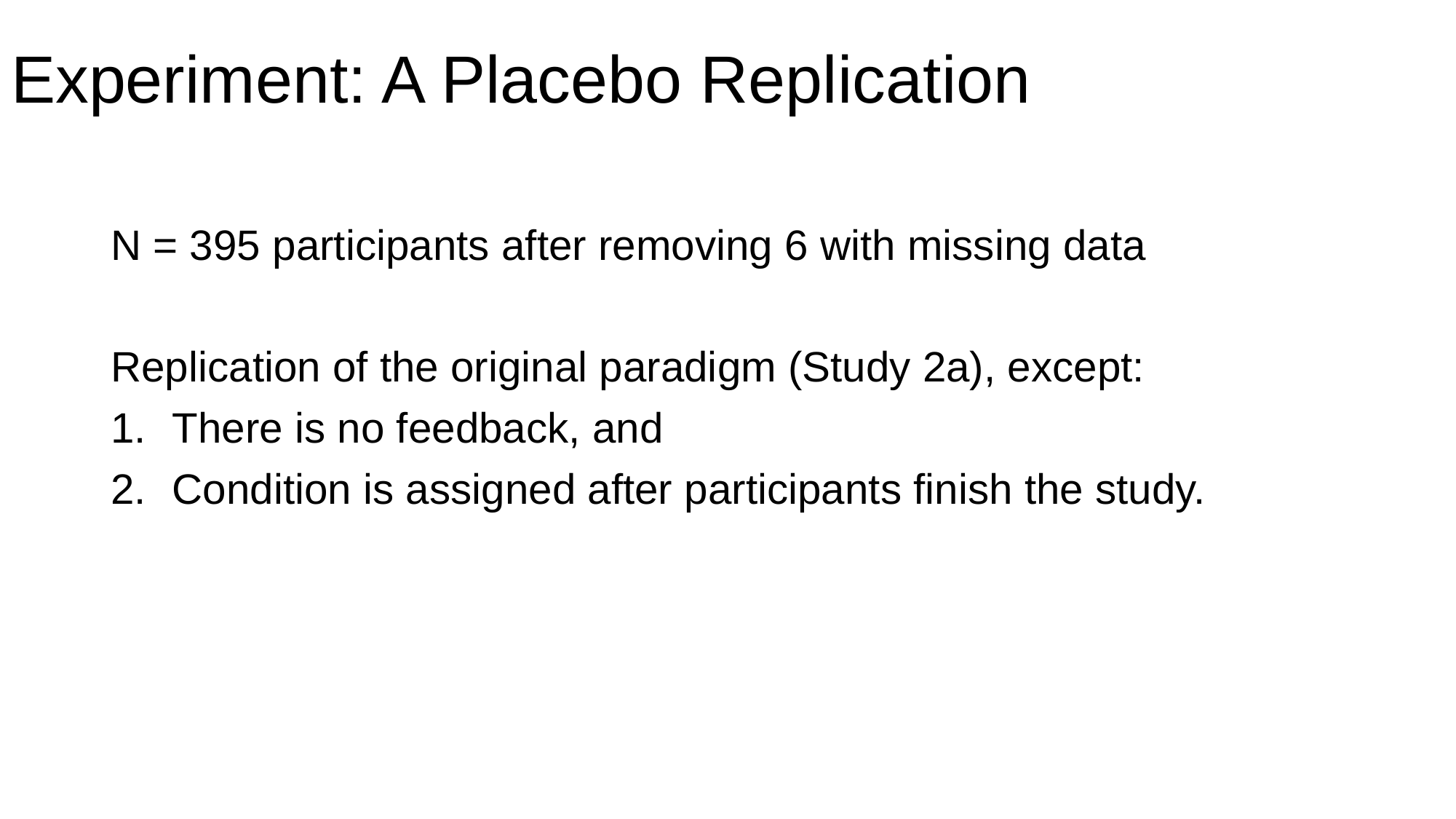

# Experiment: A Placebo Replication
N = 395 participants after removing 6 with missing data

Replication of the original paradigm (Study 2a), except:
There is no feedback, and
Condition is assigned after participants finish the study.